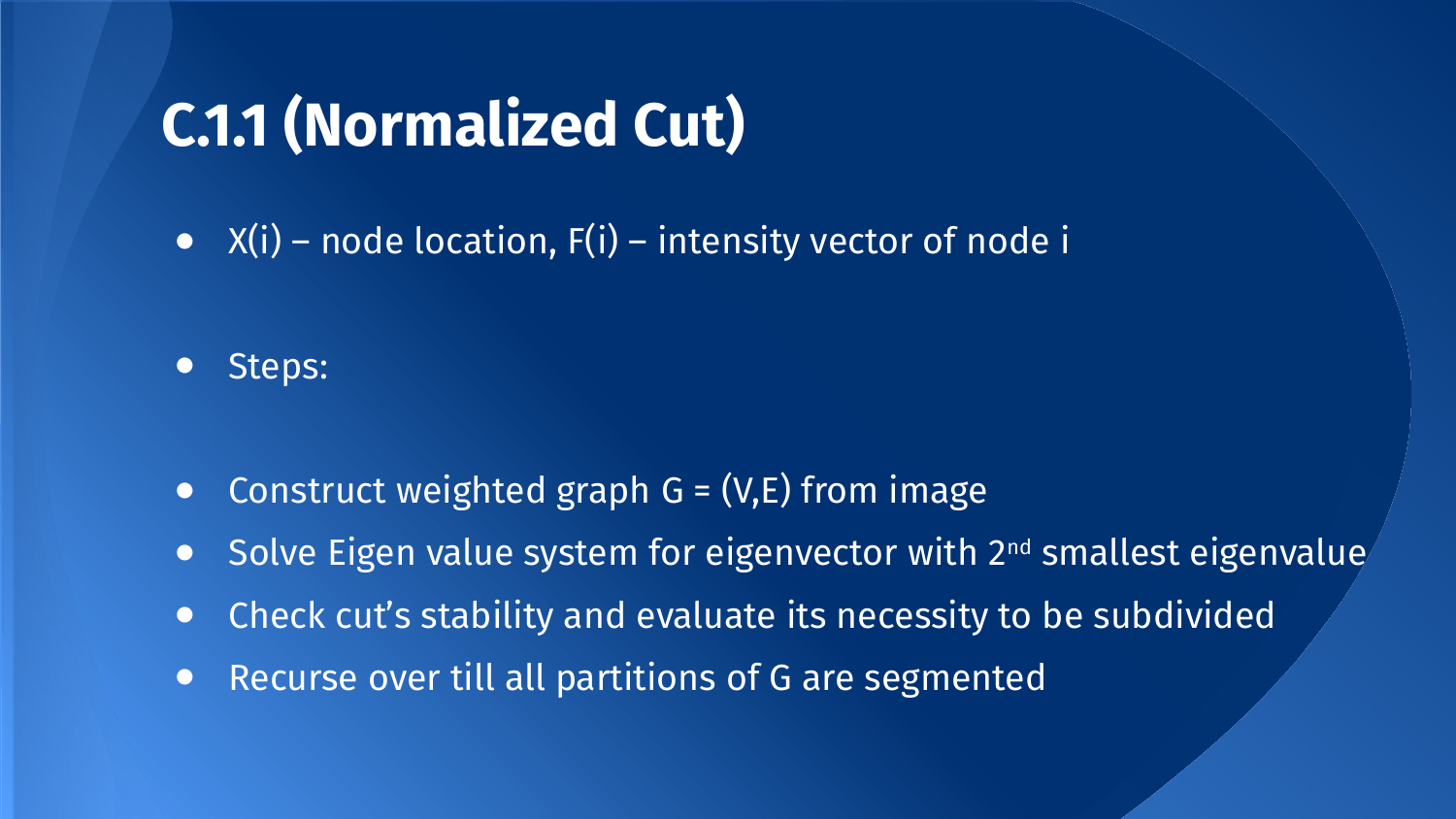

# C.1.1 (Normalized Cut)

X(i) – node location, F(i) – intensity vector of node i

Steps:

Construct weighted graph G = (V,E) from image
Solve Eigen value system for eigenvector with 2nd smallest eigenvalue
Check cut’s stability and evaluate its necessity to be subdivided
Recurse over till all partitions of G are segmented